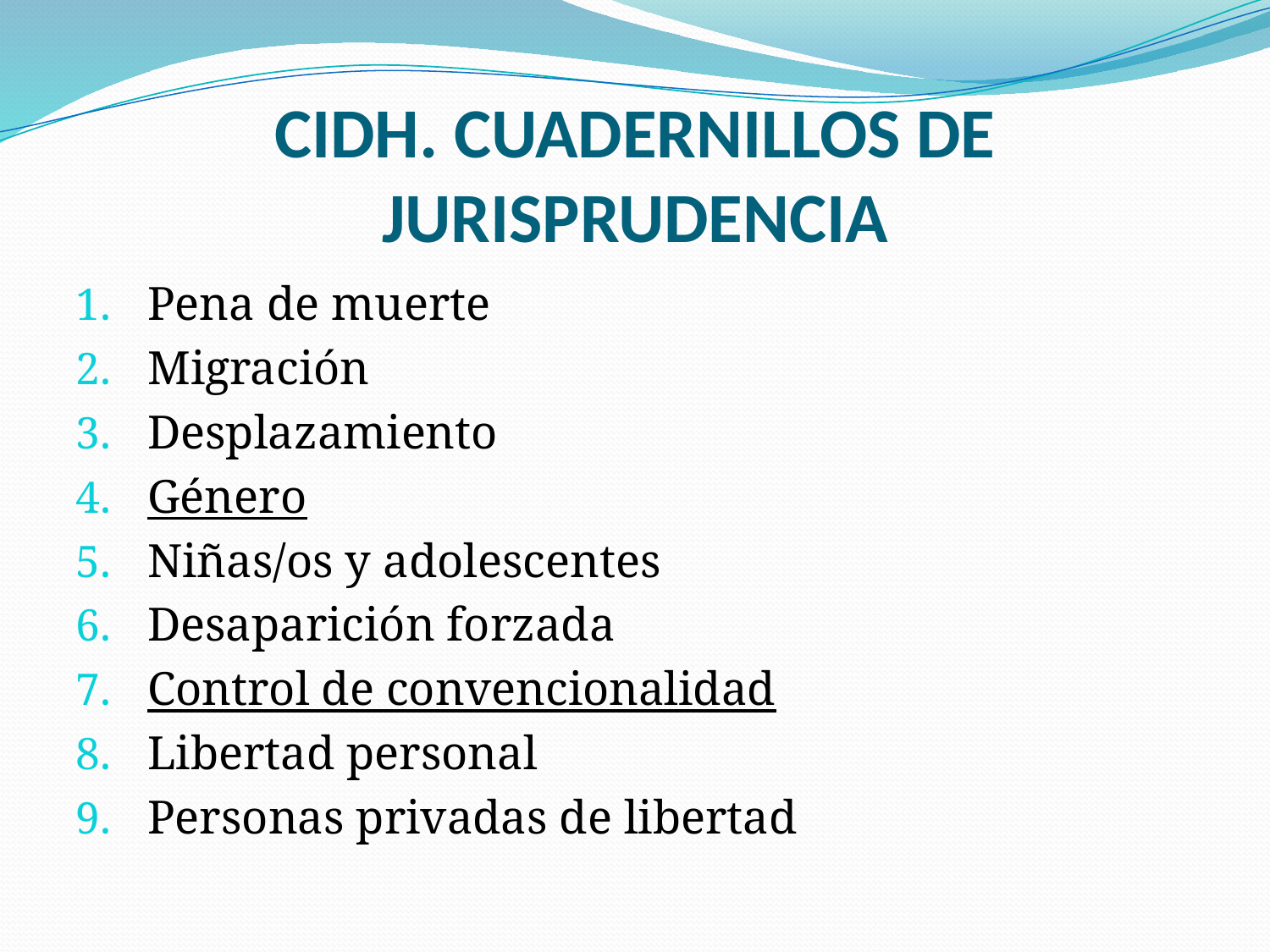

# CIDH. CUADERNILLOS DE JURISPRUDENCIA
Pena de muerte
Migración
Desplazamiento
Género
Niñas/os y adolescentes
Desaparición forzada
Control de convencionalidad
Libertad personal
Personas privadas de libertad